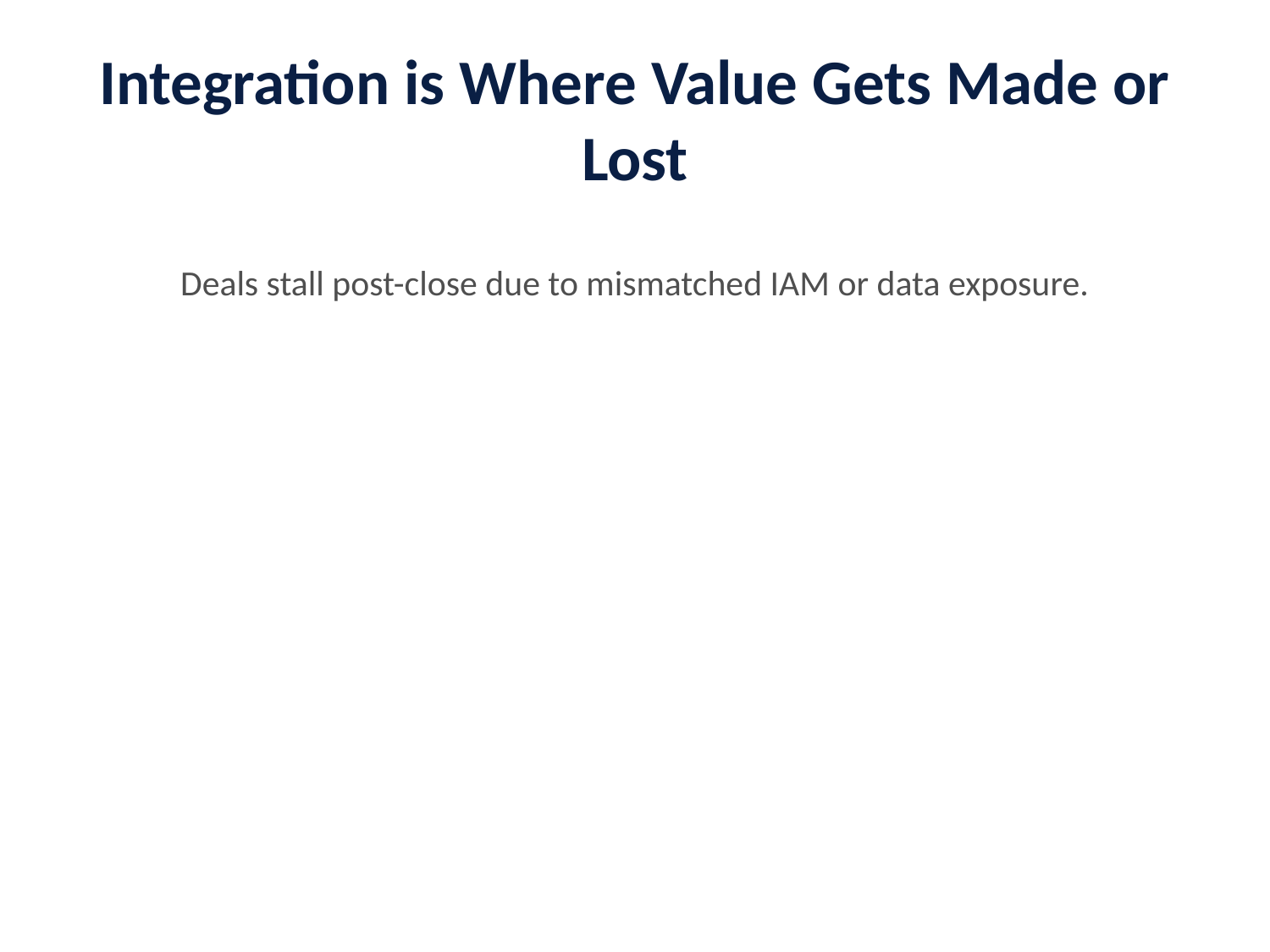

# Integration is Where Value Gets Made or Lost
Deals stall post-close due to mismatched IAM or data exposure.